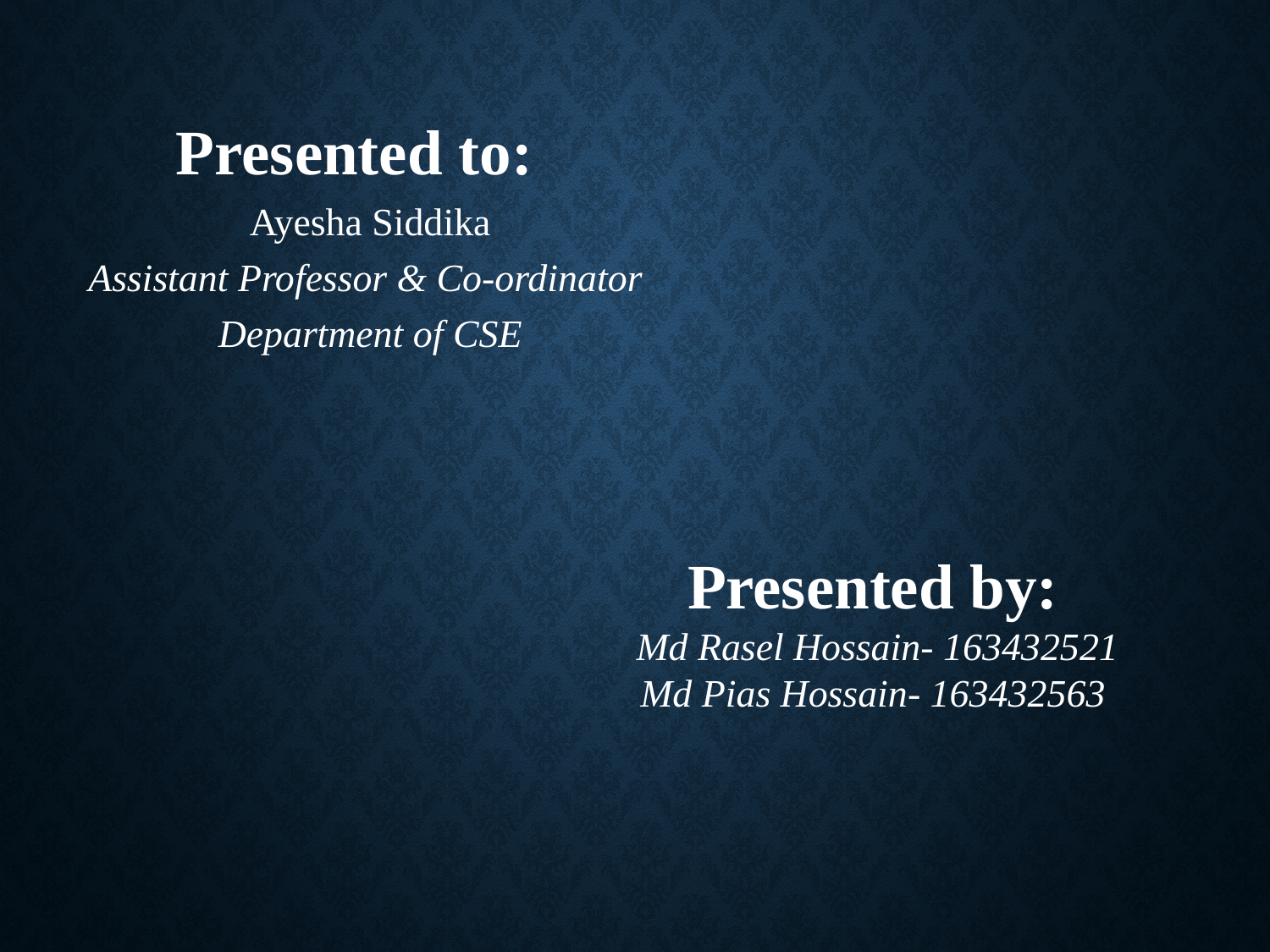

Presented to:
Ayesha Siddika
Assistant Professor & Co-ordinator
Department of CSE

Presented by:
 Md Rasel Hossain- 163432521
Md Pias Hossain- 163432563